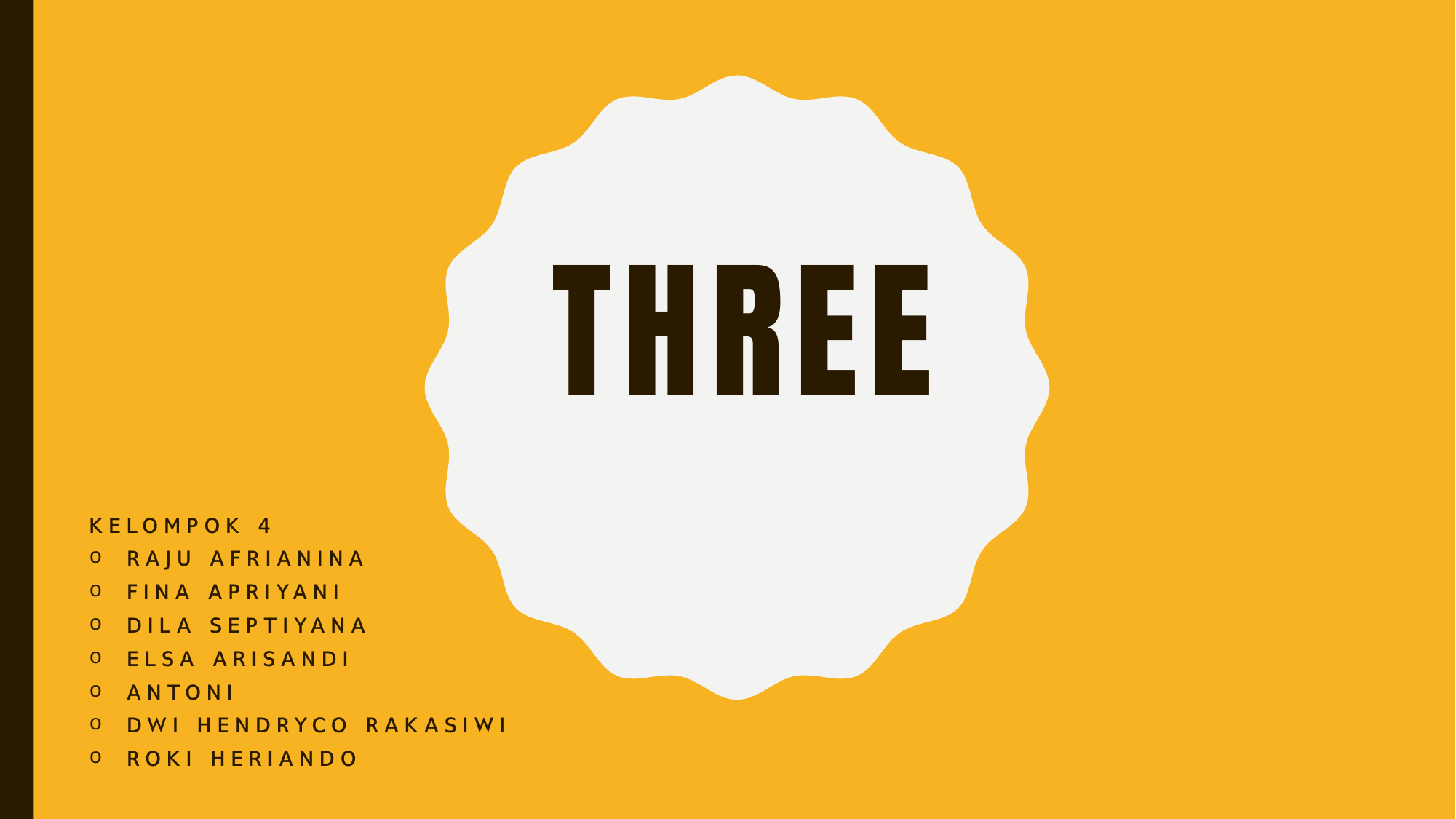

# THREE
KELOMPOK 4
RAJU AFRIANINA
FINA APRIYANI
DILA SEPTIYANA
ELSA ARISANDI
ANTONI
DWI HENDRYCO RAKASIWI
ROKI HERIANDO